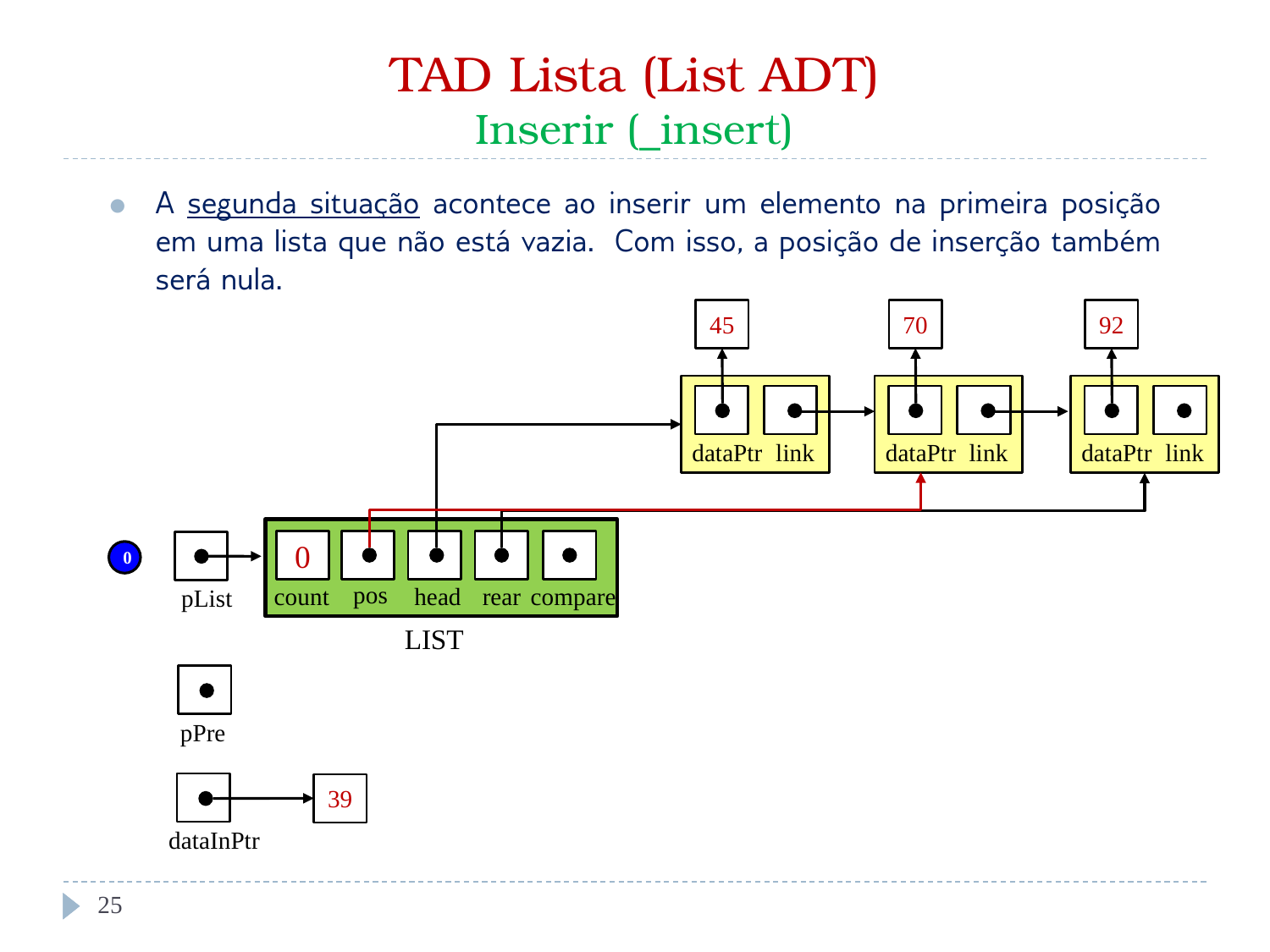

# TAD Lista (List ADT) Inserir (_insert)

A segunda situação acontece ao inserir um elemento na primeira posição em uma lista que não está vazia.  Com isso, a posição de inserção também será nula.

45
70
92

dataPtr
link

dataPtr
link

dataPtr
link

0

pos
head
rear
count
compare
LIST

pList
0

pPre

39

dataInPtr
25